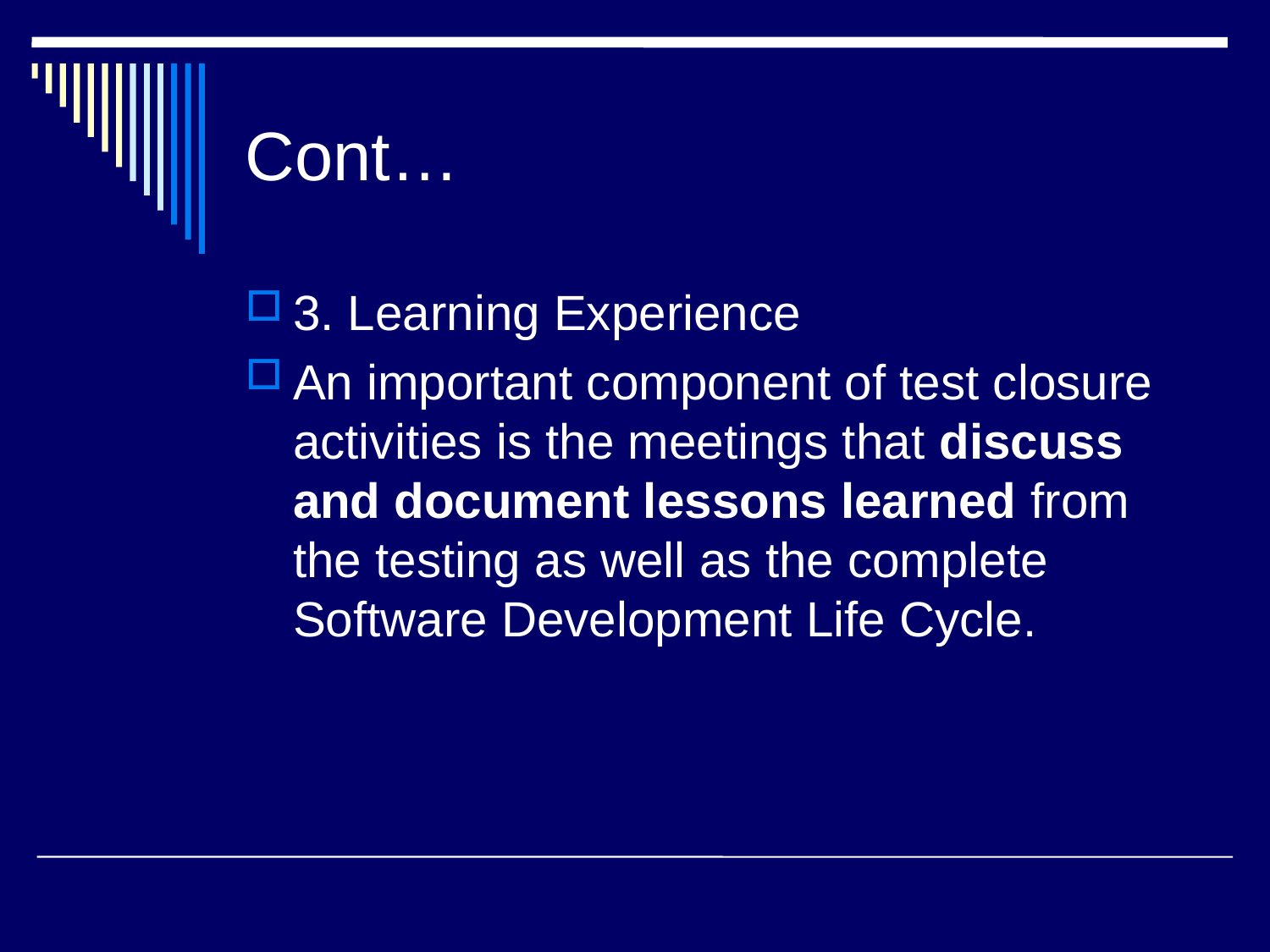

# Cont…
3. Learning Experience
An important component of test closure activities is the meetings that discuss and document lessons learned from the testing as well as the complete Software Development Life Cycle.